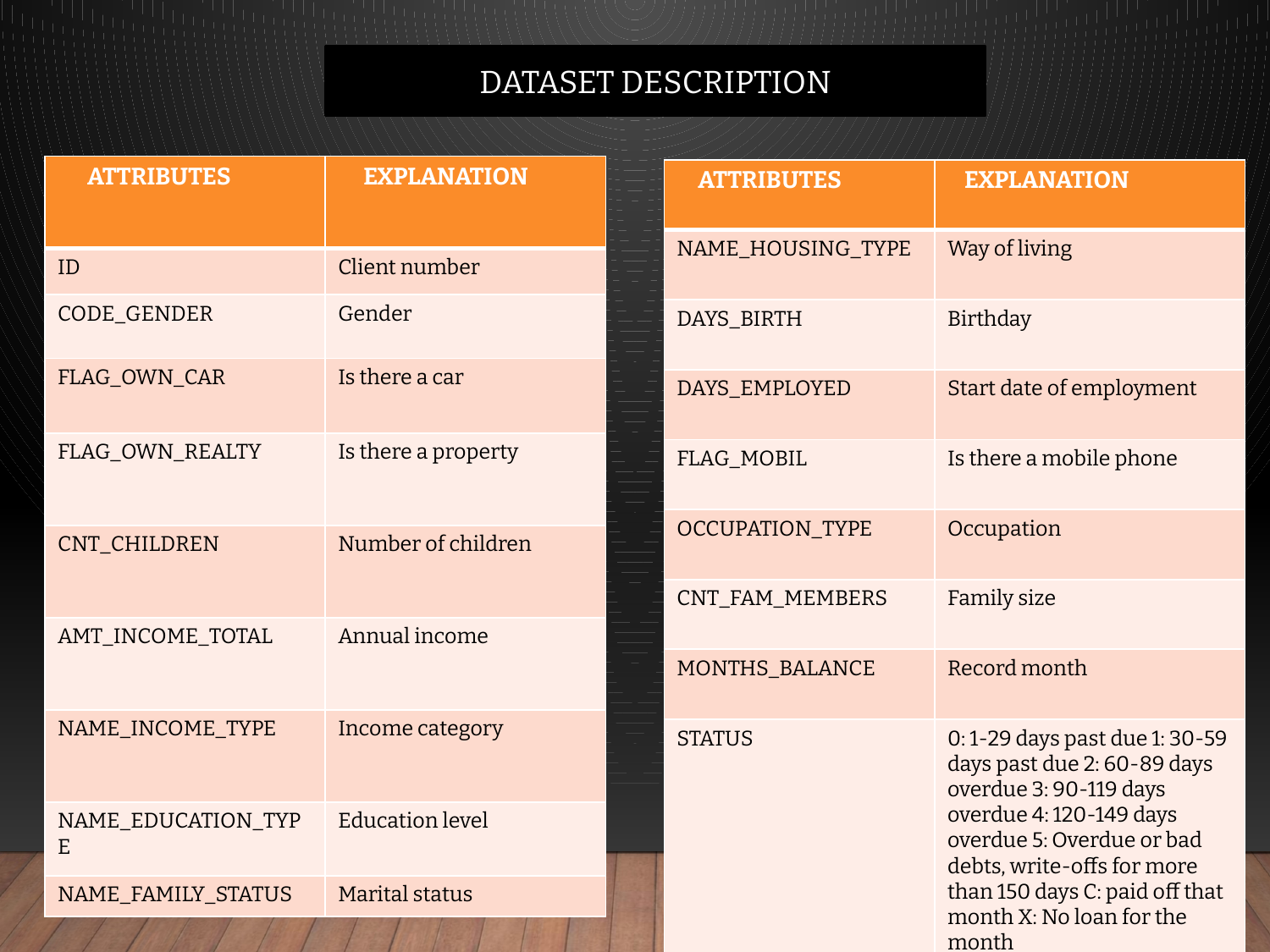

DATASET DESCRIPTION
| ATTRIBUTES | EXPLANATION |
| --- | --- |
| ID | Client number |
| CODE\_GENDER | Gender |
| FLAG\_OWN\_CAR | Is there a car |
| FLAG\_OWN\_REALTY | Is there a property |
| CNT\_CHILDREN | Number of children |
| AMT\_INCOME\_TOTAL | Annual income |
| NAME\_INCOME\_TYPE | Income category |
| NAME\_EDUCATION\_TYPE | Education level |
| NAME\_FAMILY\_STATUS | Marital status |
| ATTRIBUTES | EXPLANATION |
| --- | --- |
| NAME\_HOUSING\_TYPE | Way of living |
| DAYS\_BIRTH | Birthday |
| DAYS\_EMPLOYED | Start date of employment |
| FLAG\_MOBIL | Is there a mobile phone |
| OCCUPATION\_TYPE | Occupation |
| CNT\_FAM\_MEMBERS | Family size |
| MONTHS\_BALANCE | Record month |
| STATUS | 0: 1-29 days past due 1: 30-59 days past due 2: 60-89 days overdue 3: 90-119 days overdue 4: 120-149 days overdue 5: Overdue or bad debts, write-offs for more than 150 days C: paid off that month X: No loan for the month |